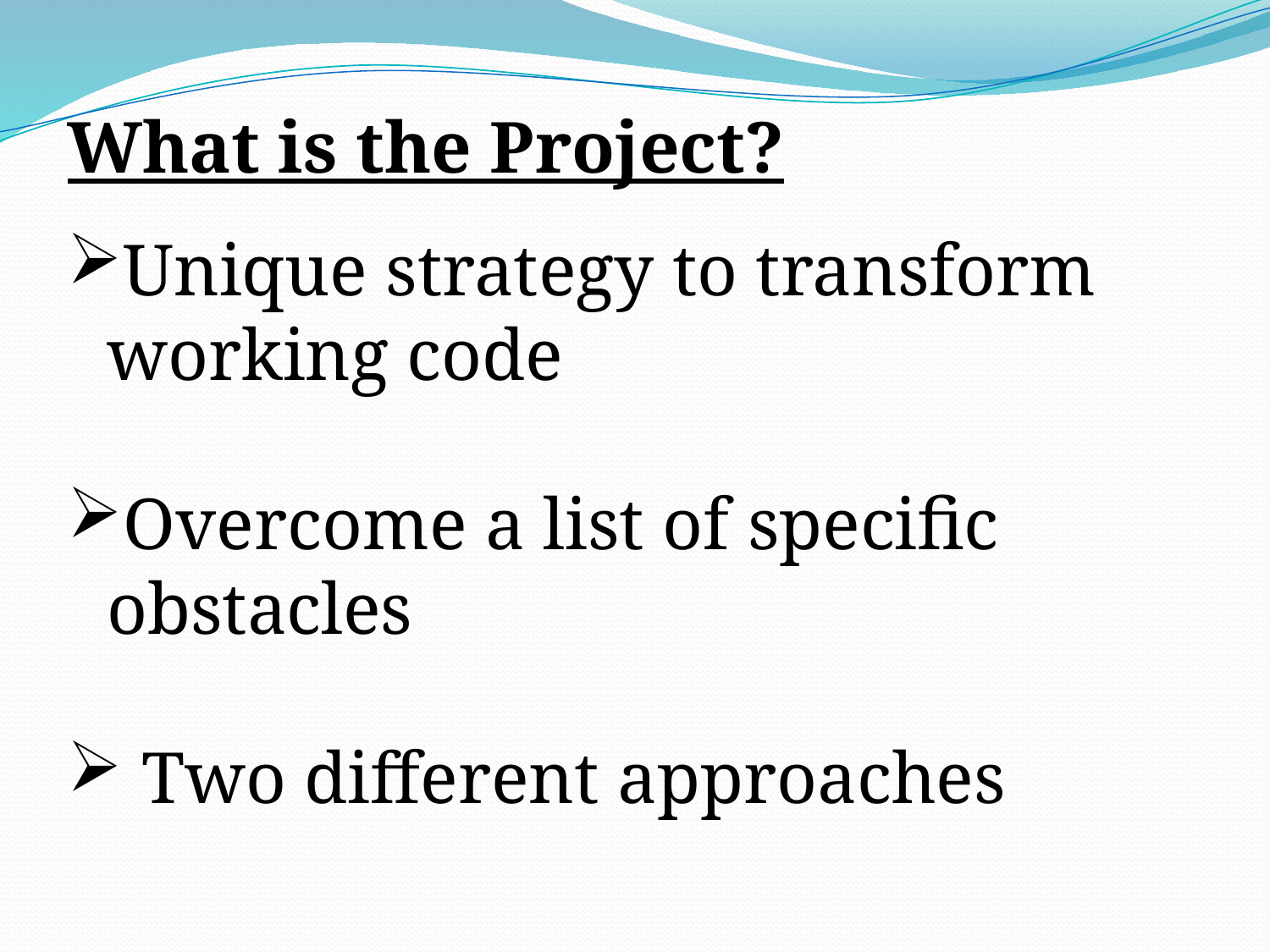

What is the Project?

Unique strategy to transform working code

Overcome a list of specific obstacles

 Two different approaches